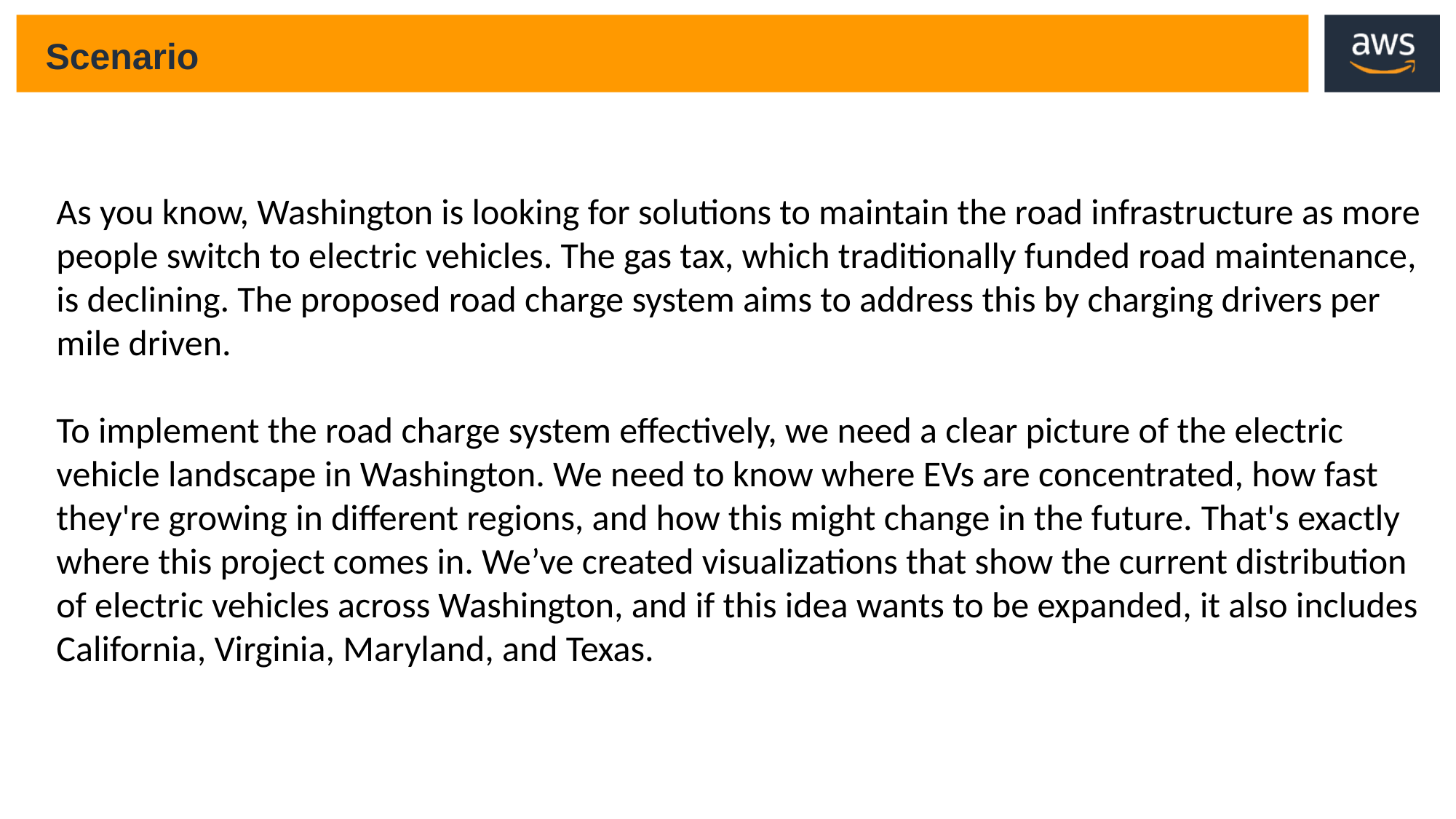

# Scenario
As you know, Washington is looking for solutions to maintain the road infrastructure as more people switch to electric vehicles. The gas tax, which traditionally funded road maintenance, is declining. The proposed road charge system aims to address this by charging drivers per mile driven.
To implement the road charge system effectively, we need a clear picture of the electric vehicle landscape in Washington. We need to know where EVs are concentrated, how fast they're growing in different regions, and how this might change in the future. That's exactly where this project comes in. We’ve created visualizations that show the current distribution of electric vehicles across Washington, and if this idea wants to be expanded, it also includes California, Virginia, Maryland, and Texas.